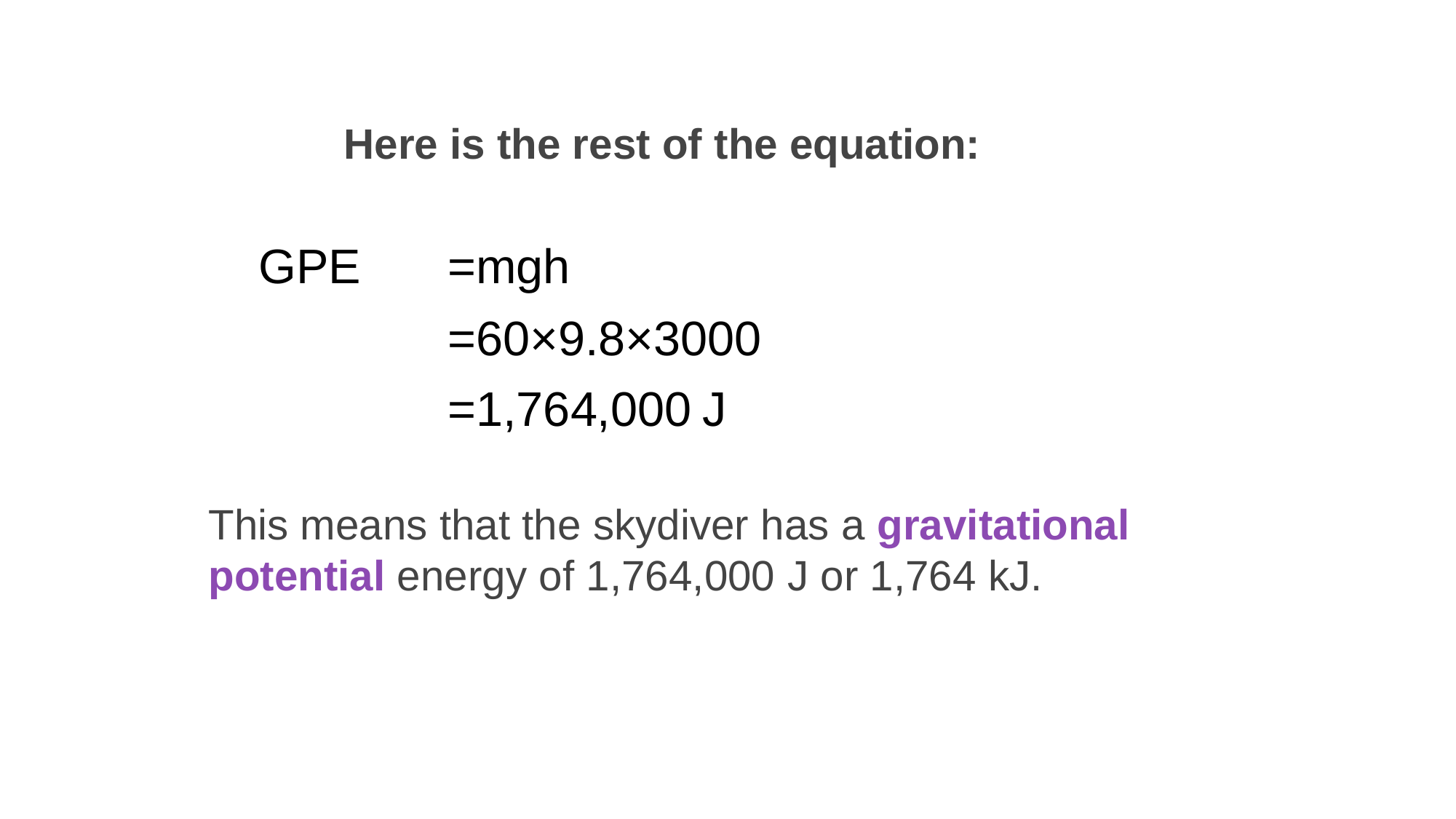

Here is the rest of the equation:
| GPE | =mgh |
| --- | --- |
|  | =60×9.8×3000 |
|  | =1,764,000 J |
This means that the skydiver has a gravitational potential energy of 1,764,000 J or 1,764 kJ.